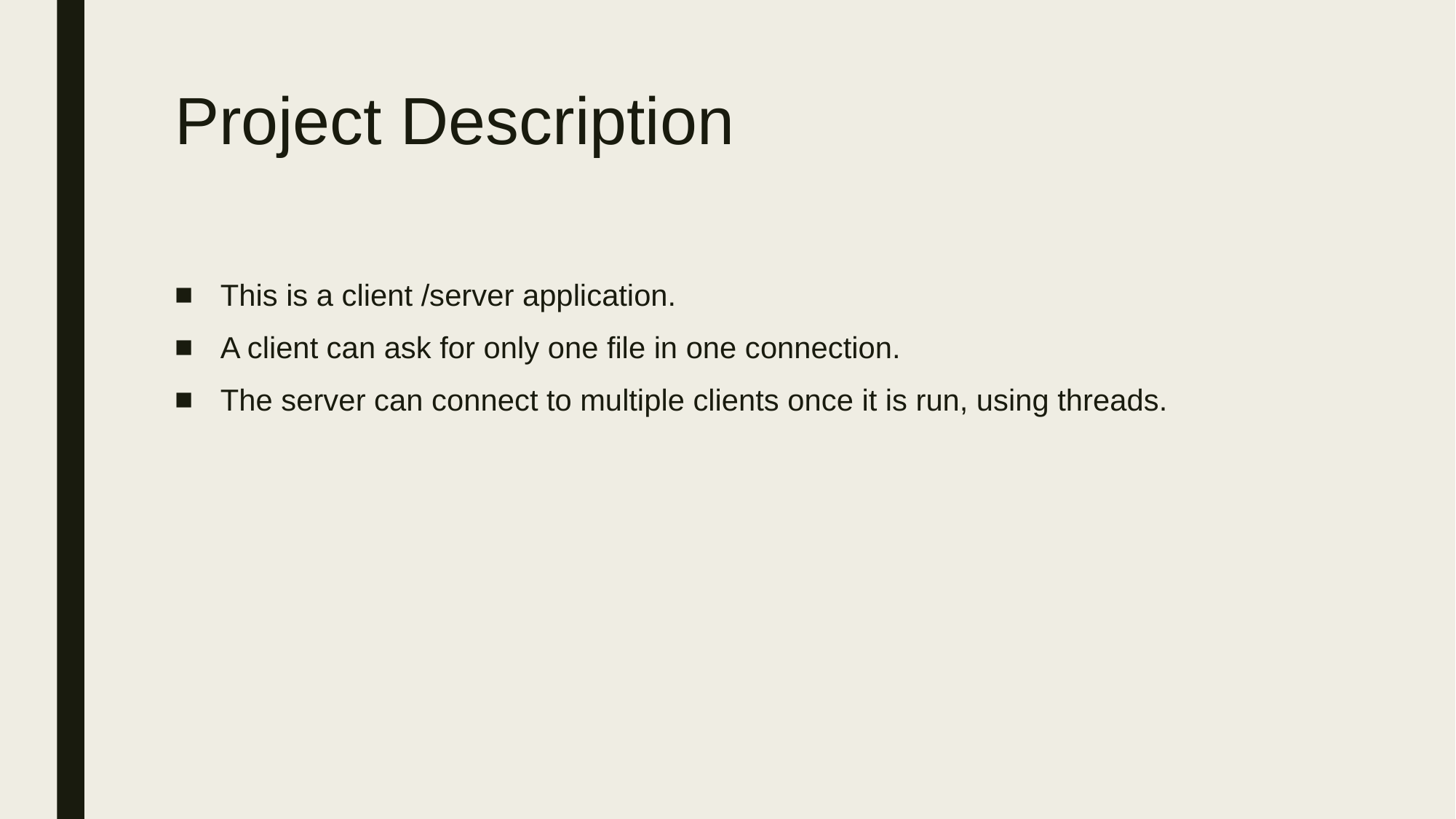

# Project Description
This is a client /server application.
A client can ask for only one file in one connection.
The server can connect to multiple clients once it is run, using threads.